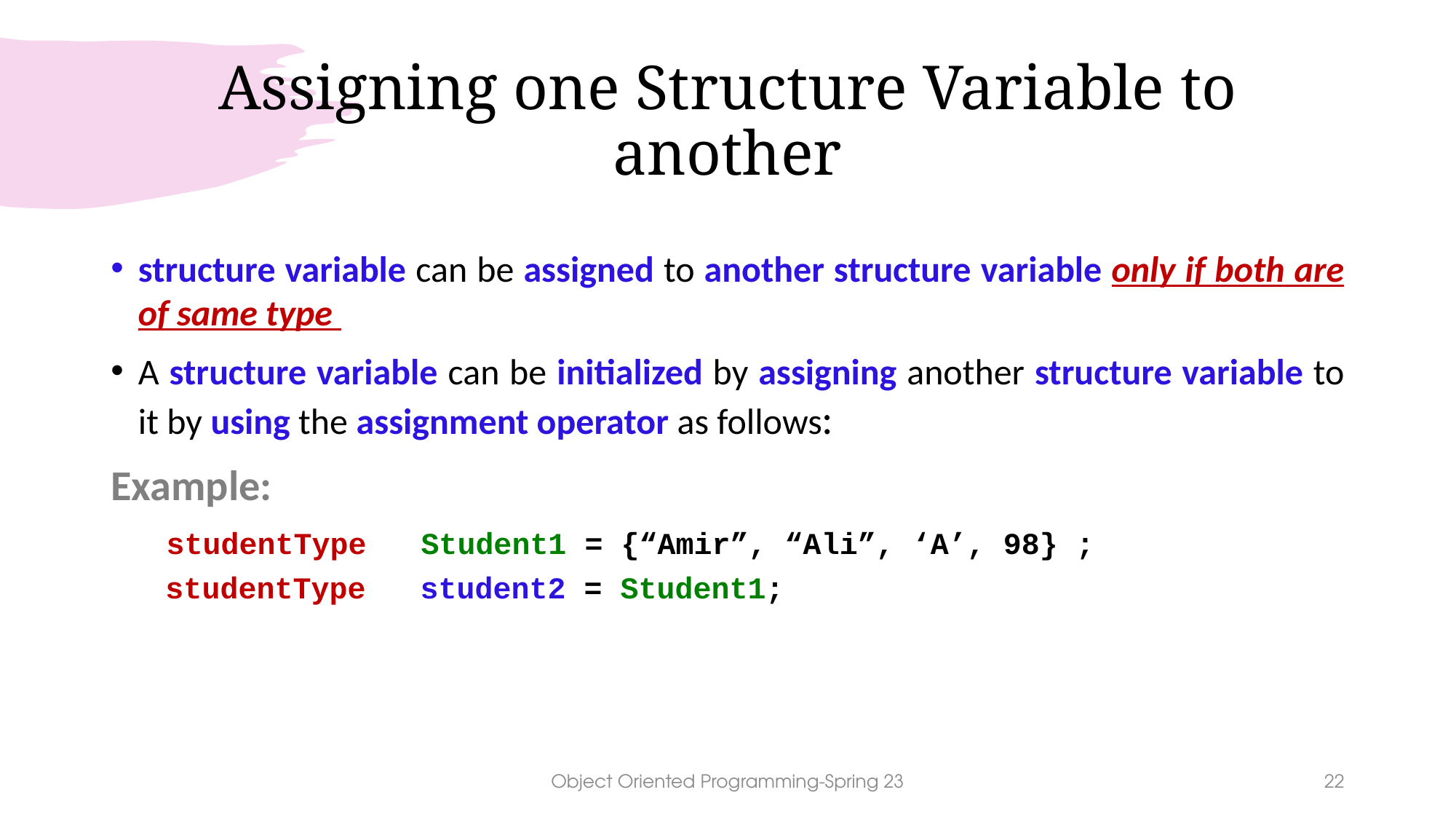

# Assigning one Structure Variable to another
structure variable can be assigned to another structure variable only if both are of same type
A structure variable can be initialized by assigning another structure variable to it by using the assignment operator as follows:
Example:
        studentType   Student1 = {“Amir”, “Ali”, ‘A’, 98} ;
   studentType   student2 = Student1;

Object Oriented Programming-Spring 23
22